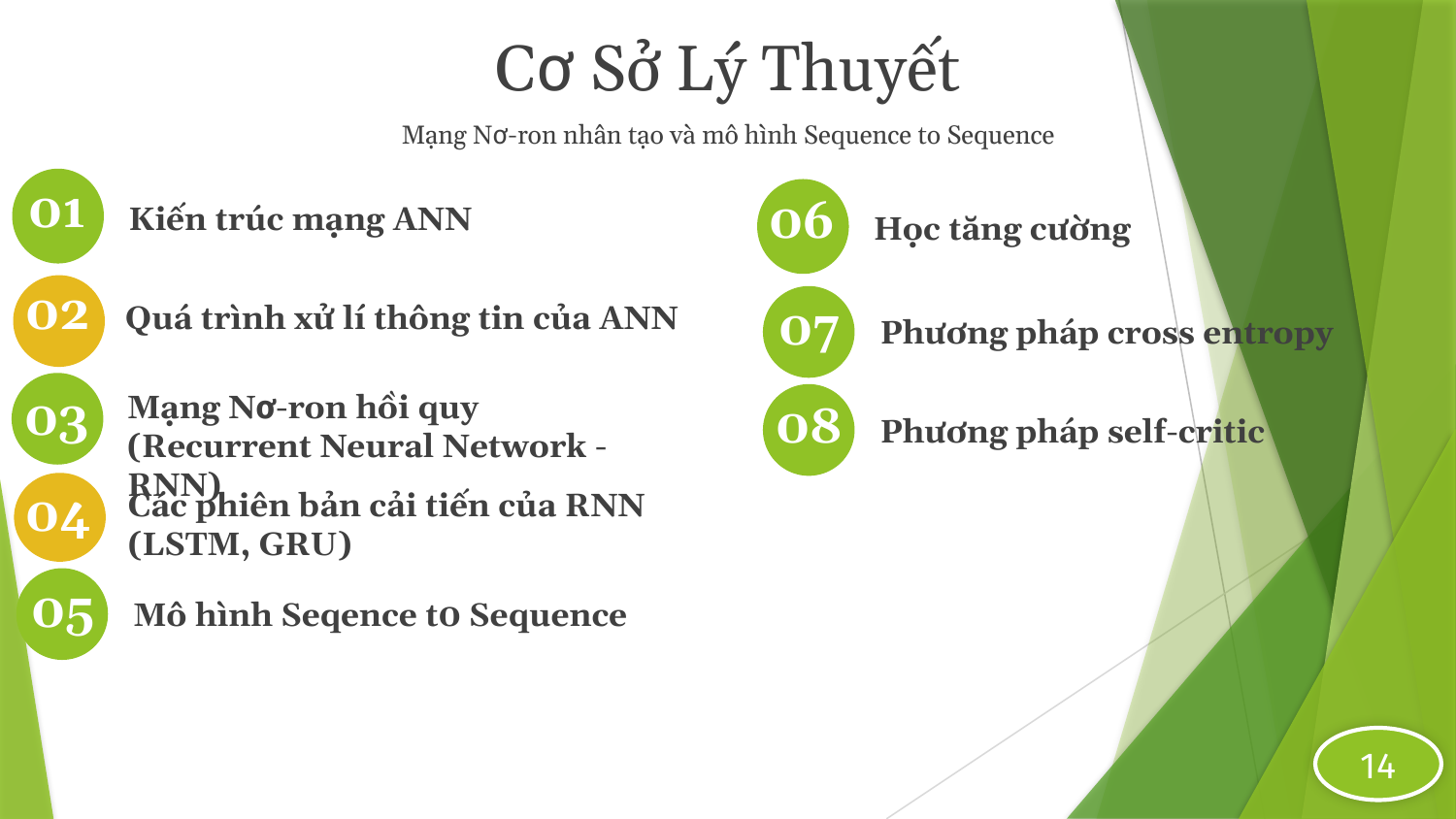

Cơ Sở Lý Thuyết
Mạng Nơ-ron nhân tạo và mô hình Sequence to Sequence

Kiến trúc mạng ANN
01

Học tăng cường
06
02
Quá trình xử lí thông tin của ANN

07
Phương pháp cross entropy

Mạng Nơ-ron hồi quy
(Recurrent Neural Network - RNN)
03

08
Phương pháp self-critic

04
Các phiên bản cải tiến của RNN
(LSTM, GRU)

05
Mô hình Seqence t0 Sequence
14
14